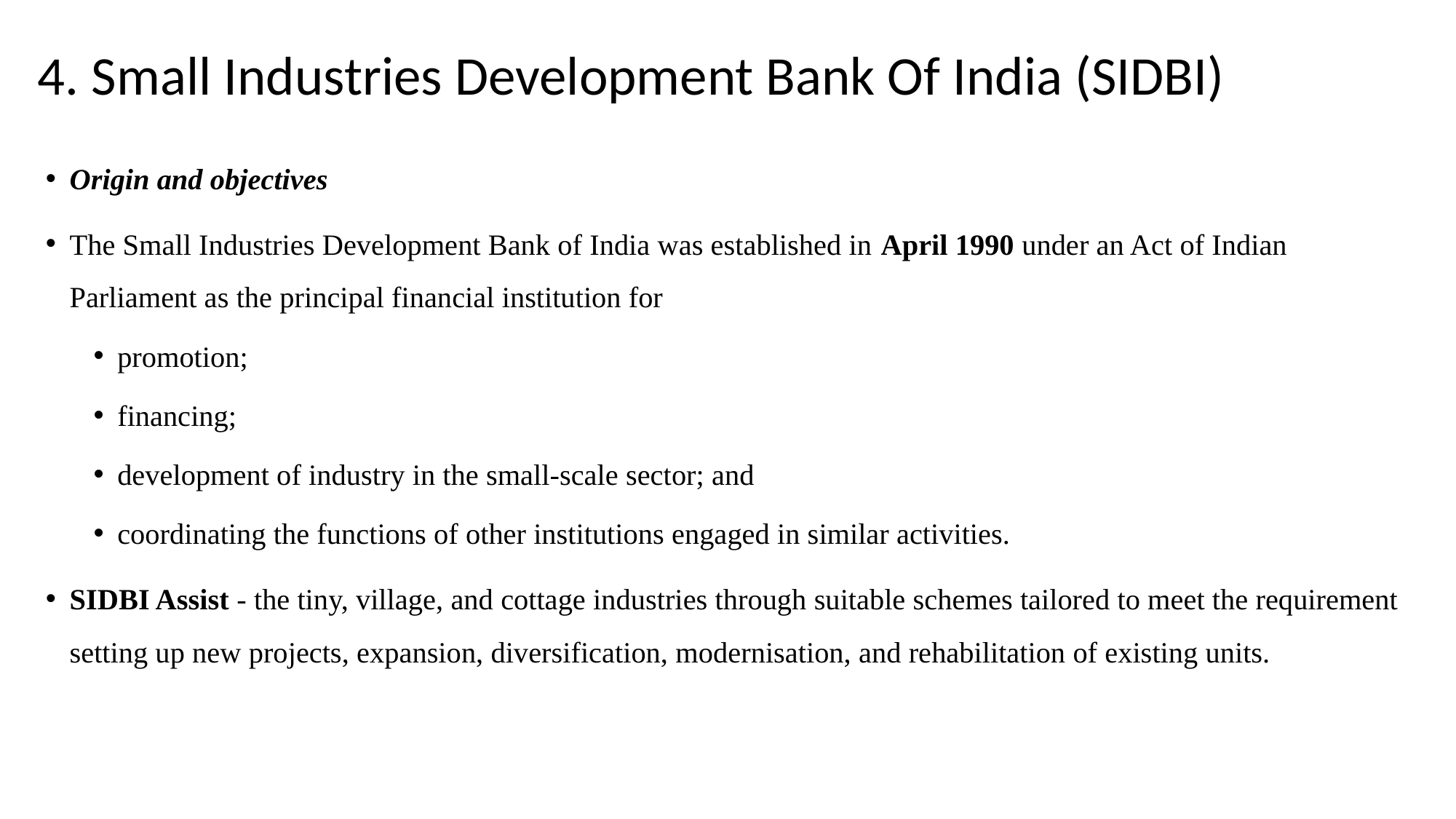

# 4. Small Industries Development Bank Of India (SIDBI)
Origin and objectives
The Small Industries Development Bank of India was established in April 1990 under an Act of Indian Parliament as the principal financial institution for
promotion;
financing;
development of industry in the small-scale sector; and
coordinating the functions of other institutions engaged in similar activities.
SIDBI Assist - the tiny, village, and cottage industries through suitable schemes tailored to meet the requirement setting up new projects, expansion, diversification, modernisation, and rehabilitation of existing units.